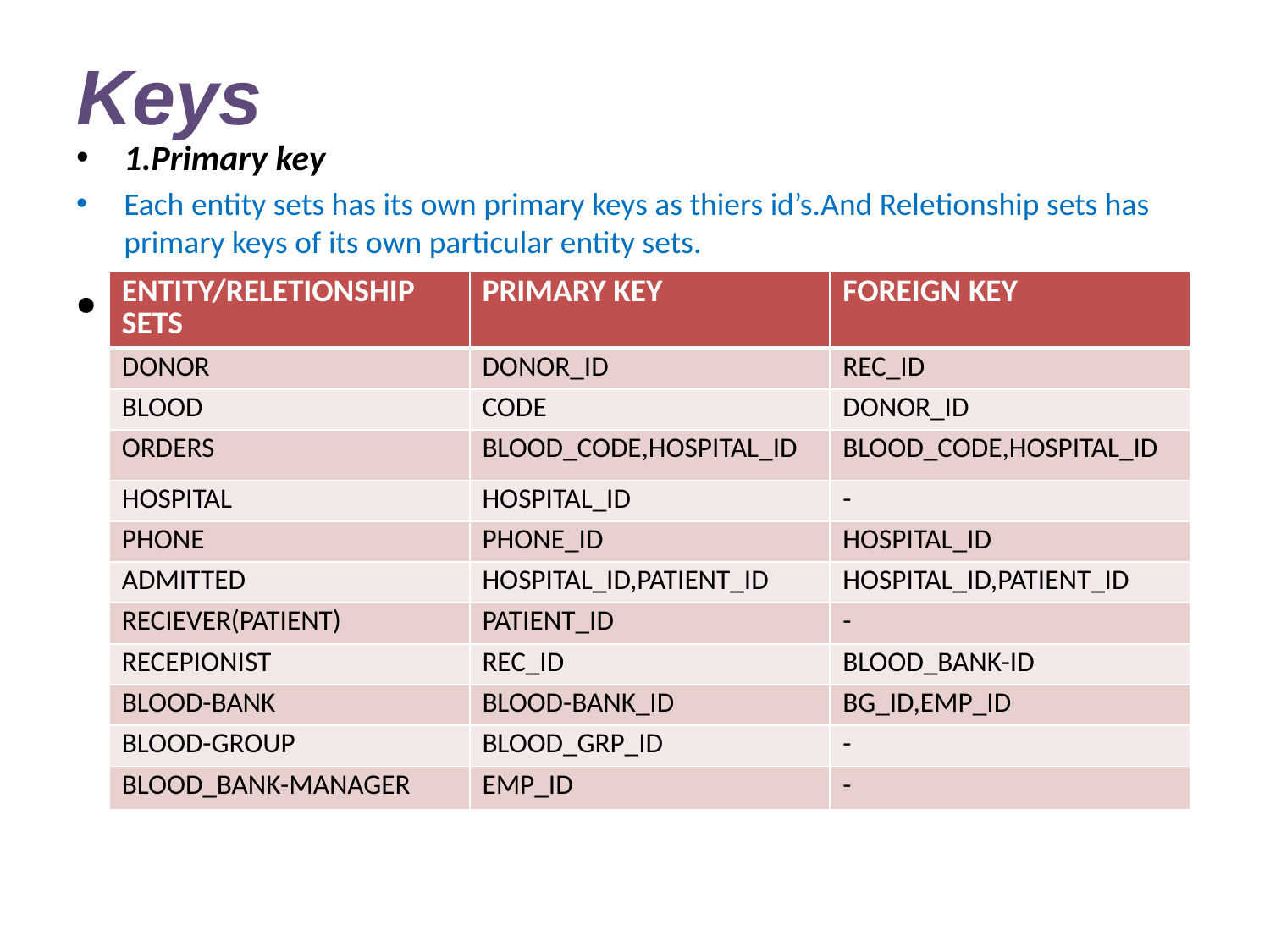

# Keys
1.Primary key
Each entity sets has its own primary keys as thiers id’s.And Reletionship sets has primary keys of its own particular entity sets.

| ENTITY/RELETIONSHIP SETS | PRIMARY KEY | FOREIGN KEY |
| --- | --- | --- |
| DONOR | DONOR\_ID | REC\_ID |
| BLOOD | CODE | DONOR\_ID |
| ORDERS | BLOOD\_CODE,HOSPITAL\_ID | BLOOD\_CODE,HOSPITAL\_ID |
| HOSPITAL | HOSPITAL\_ID | - |
| PHONE | PHONE\_ID | HOSPITAL\_ID |
| ADMITTED | HOSPITAL\_ID,PATIENT\_ID | HOSPITAL\_ID,PATIENT\_ID |
| RECIEVER(PATIENT) | PATIENT\_ID | - |
| RECEPIONIST | REC\_ID | BLOOD\_BANK-ID |
| BLOOD-BANK | BLOOD-BANK\_ID | BG\_ID,EMP\_ID |
| BLOOD-GROUP | BLOOD\_GRP\_ID | - |
| BLOOD\_BANK-MANAGER | EMP\_ID | - |